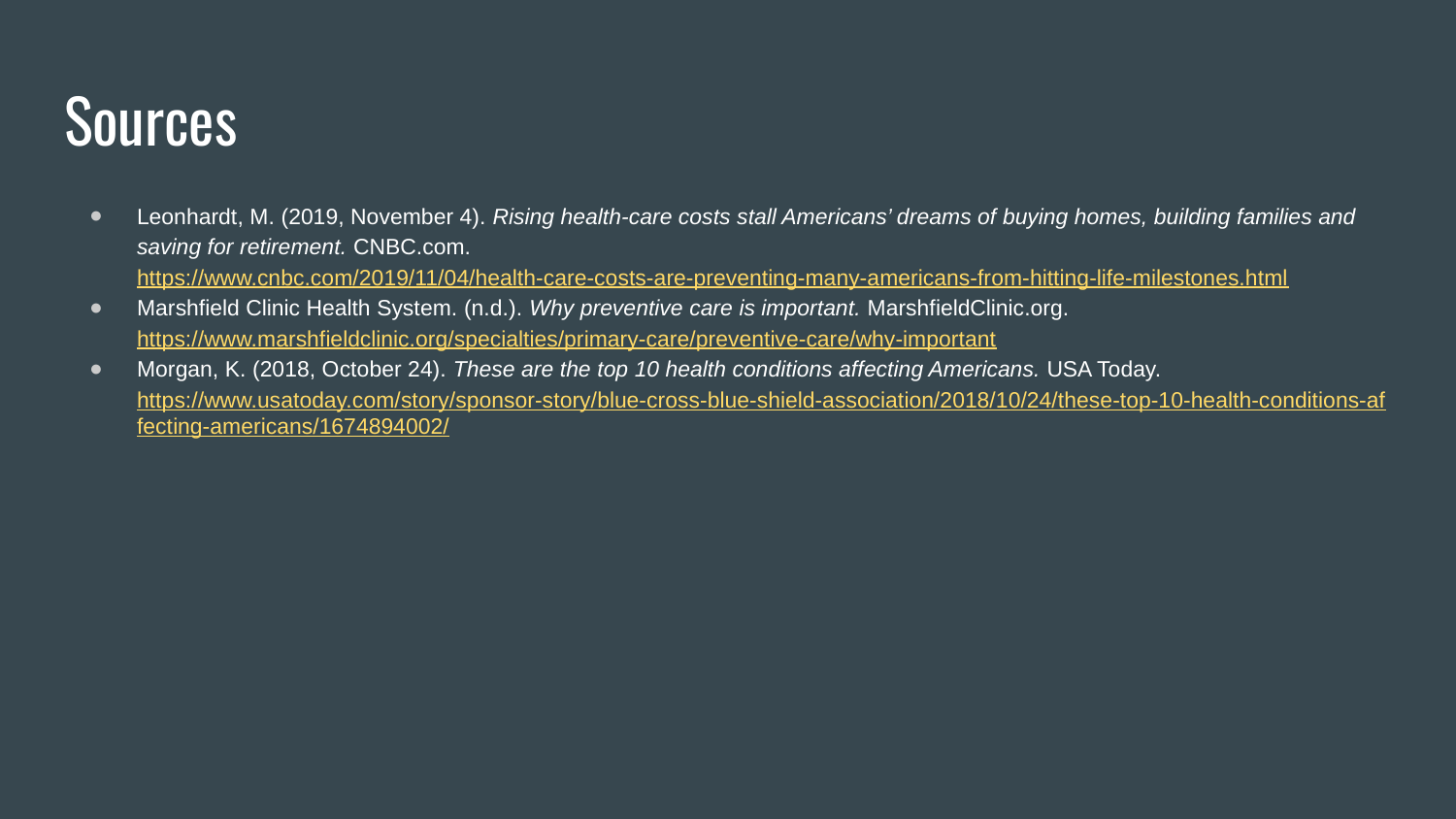

# Sources
Leonhardt, M. (2019, November 4). Rising health-care costs stall Americans’ dreams of buying homes, building families and saving for retirement. CNBC.com. https://www.cnbc.com/2019/11/04/health-care-costs-are-preventing-many-americans-from-hitting-life-milestones.html
Marshfield Clinic Health System. (n.d.). Why preventive care is important. MarshfieldClinic.org. https://www.marshfieldclinic.org/specialties/primary-care/preventive-care/why-important
Morgan, K. (2018, October 24). These are the top 10 health conditions affecting Americans. USA Today. https://www.usatoday.com/story/sponsor-story/blue-cross-blue-shield-association/2018/10/24/these-top-10-health-conditions-affecting-americans/1674894002/